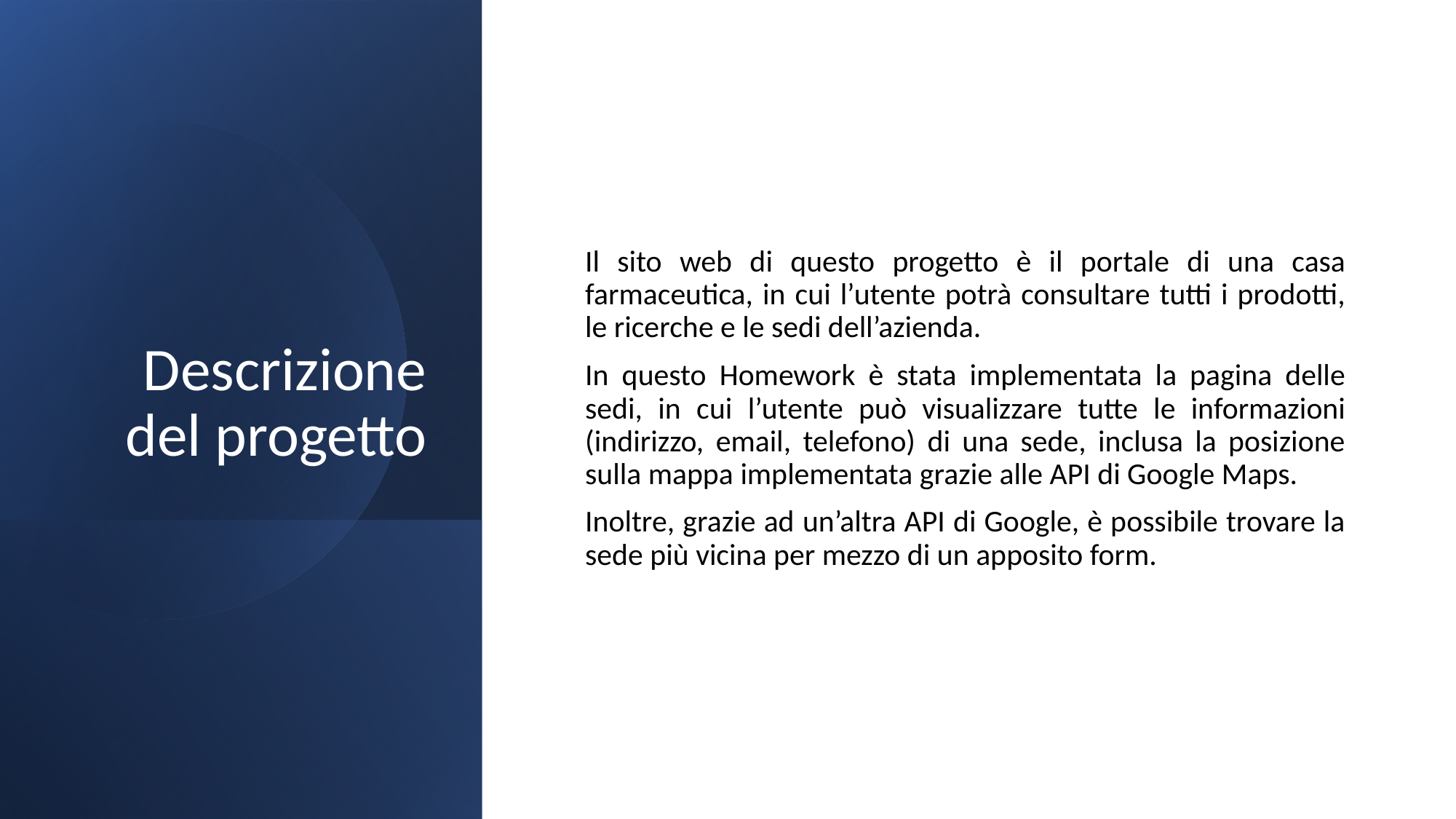

# Descrizione del progetto
Il sito web di questo progetto è il portale di una casa farmaceutica, in cui l’utente potrà consultare tutti i prodotti, le ricerche e le sedi dell’azienda.
In questo Homework è stata implementata la pagina delle sedi, in cui l’utente può visualizzare tutte le informazioni (indirizzo, email, telefono) di una sede, inclusa la posizione sulla mappa implementata grazie alle API di Google Maps.
Inoltre, grazie ad un’altra API di Google, è possibile trovare la sede più vicina per mezzo di un apposito form.